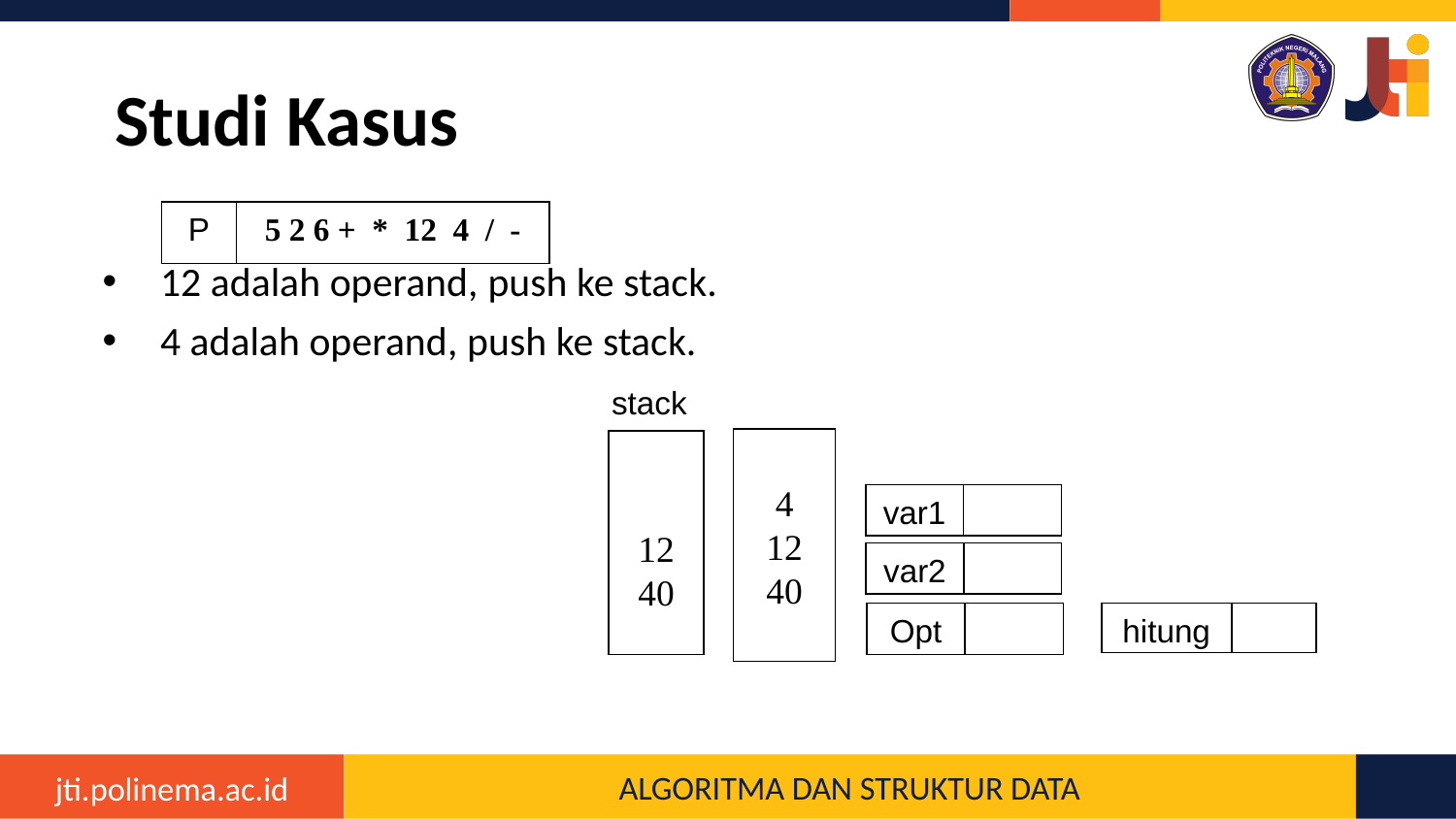

# Studi Kasus

12 adalah operand, push ke stack.
4 adalah operand, push ke stack.

P
5 2 6 +  *  12  4  /  -

stack

4
12
40

12
40
var1

var2

Opt

hitung